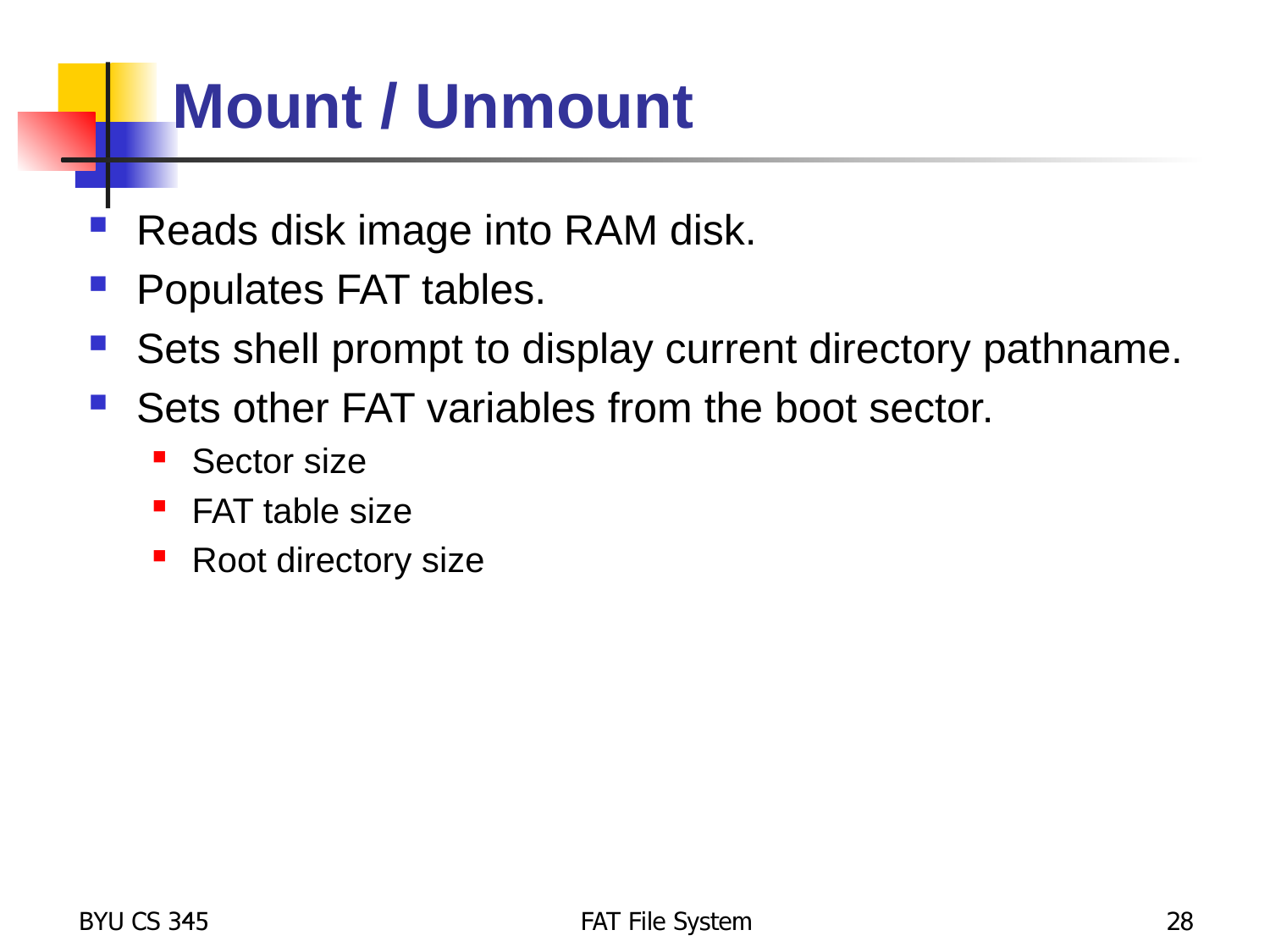

Mount / Unmount
Reads disk image into RAM disk.
Populates FAT tables.
Sets shell prompt to display current directory pathname.
Sets other FAT variables from the boot sector.
Sector size
FAT table size
Root directory size
BYU CS 345
FAT File System
28